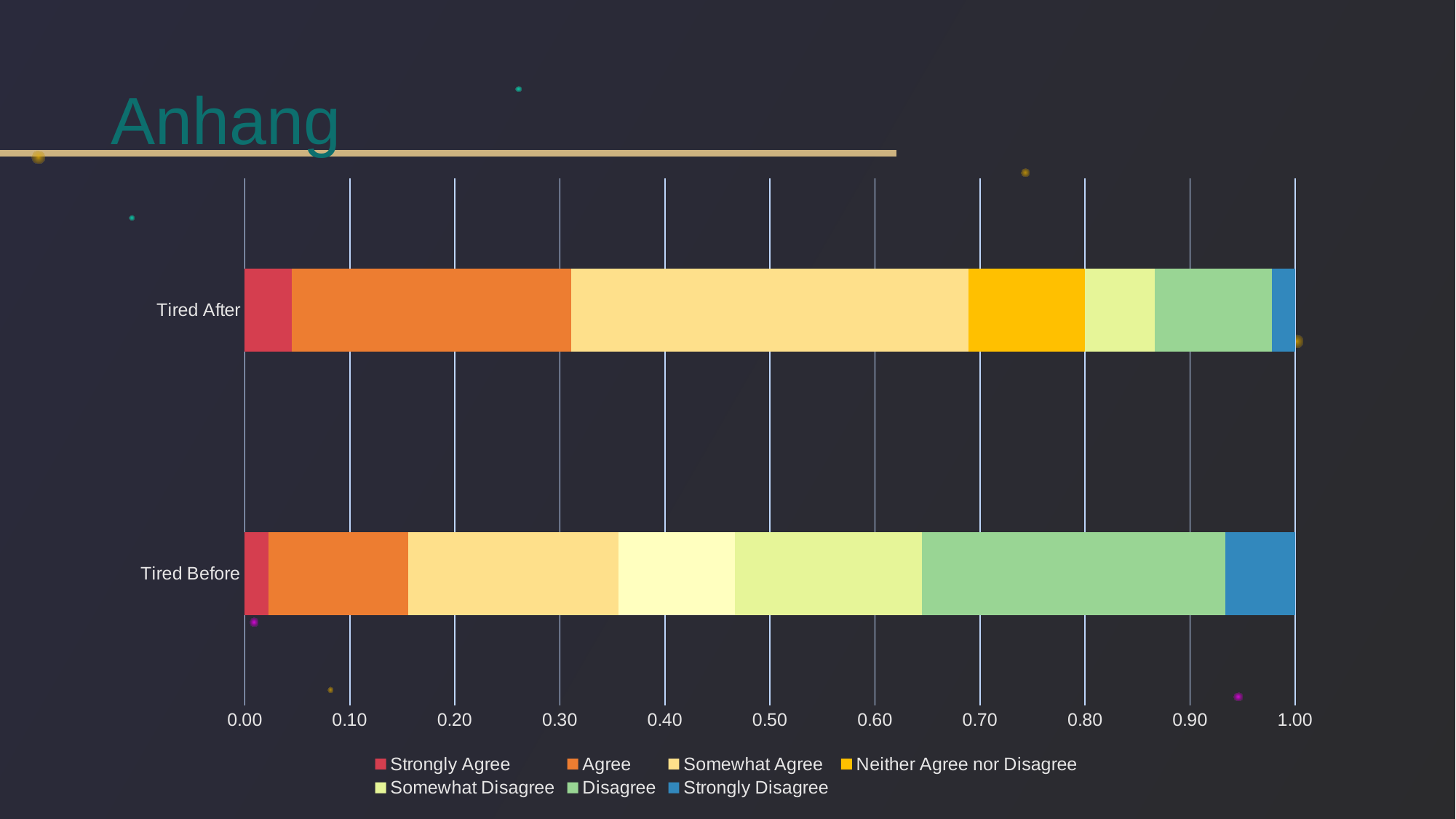

# Anhang

### Chart

| Category | Strongly Agree | Agree | Somewhat Agree | Neither Agree nor Disagree | Somewhat Disagree | Disagree | Strongly Disagree |
|---|---|---|---|---|---|---|---|
| Tired Before | 0.022222222222222223 | 0.13333333333333333 | 0.2 | 0.1111111111111111 | 0.17777777777777778 | 0.28888888888888886 | 0.06666666666666667 |
| Tired After | 0.044444444444444446 | 0.26666666666666666 | 0.37777777777777777 | 0.1111111111111111 | 0.06666666666666667 | 0.1111111111111111 | 0.022222222222222223 |